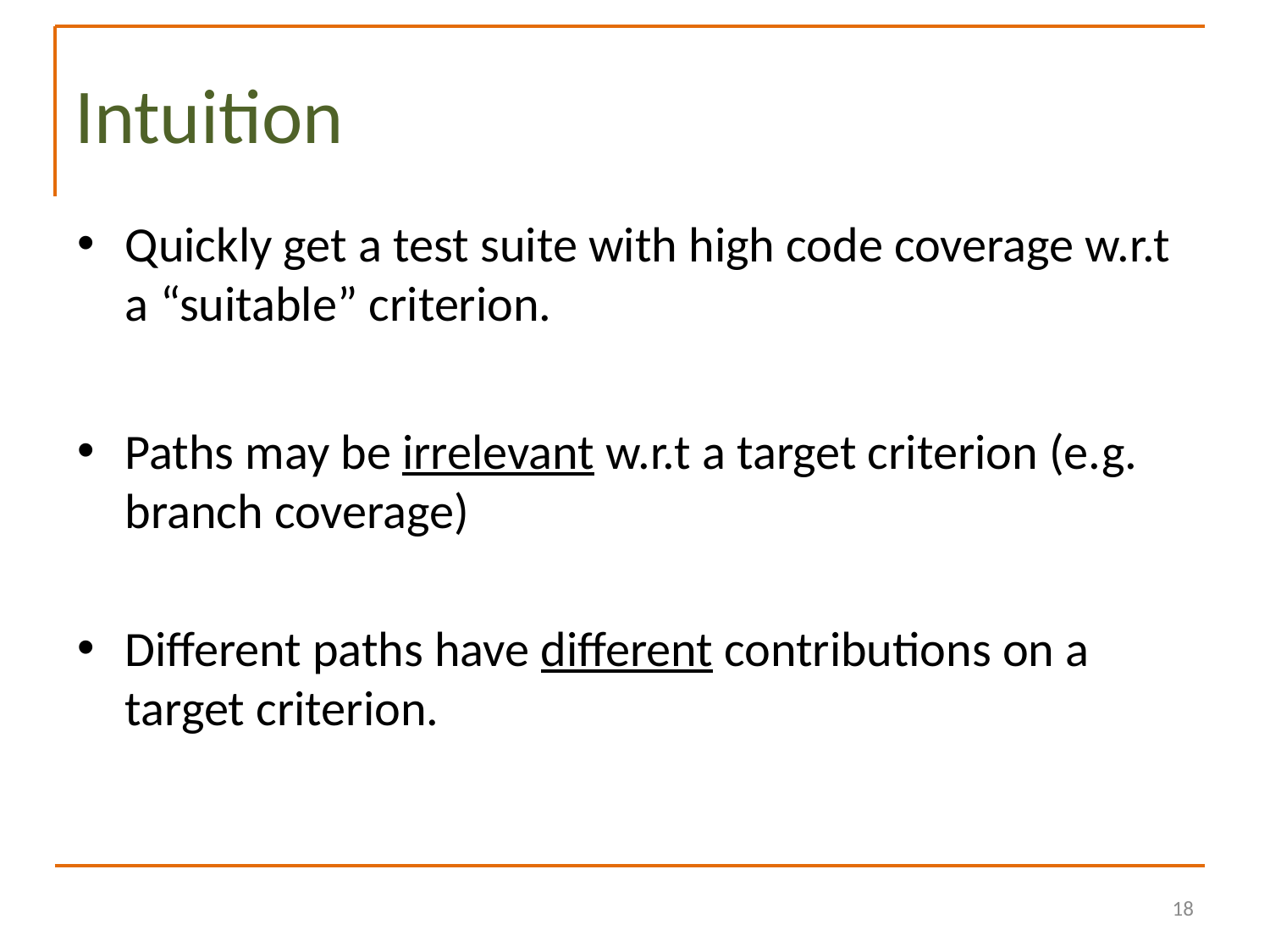

Intuition
Quickly get a test suite with high code coverage w.r.t a “suitable” criterion.

Paths may be irrelevant w.r.t a target criterion (e.g. branch coverage)

Different paths have different contributions on a target criterion.

18